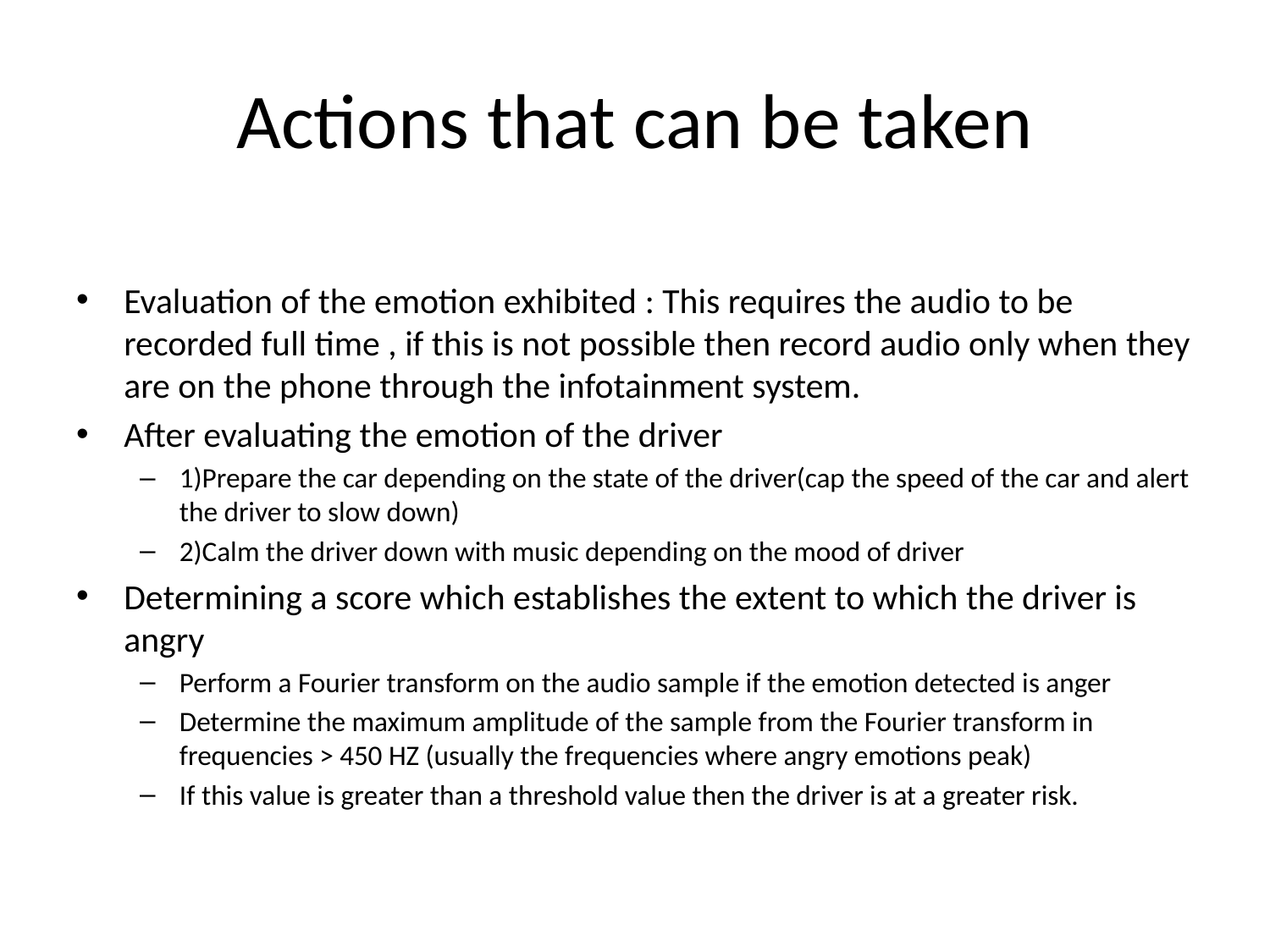

# Actions that can be taken

Evaluation of the emotion exhibited : This requires the audio to be recorded full time , if this is not possible then record audio only when they are on the phone through the infotainment system.
After evaluating the emotion of the driver
1)Prepare the car depending on the state of the driver(cap the speed of the car and alert the driver to slow down)
2)Calm the driver down with music depending on the mood of driver
Determining a score which establishes the extent to which the driver is angry
Perform a Fourier transform on the audio sample if the emotion detected is anger
Determine the maximum amplitude of the sample from the Fourier transform in frequencies > 450 HZ (usually the frequencies where angry emotions peak)
If this value is greater than a threshold value then the driver is at a greater risk.